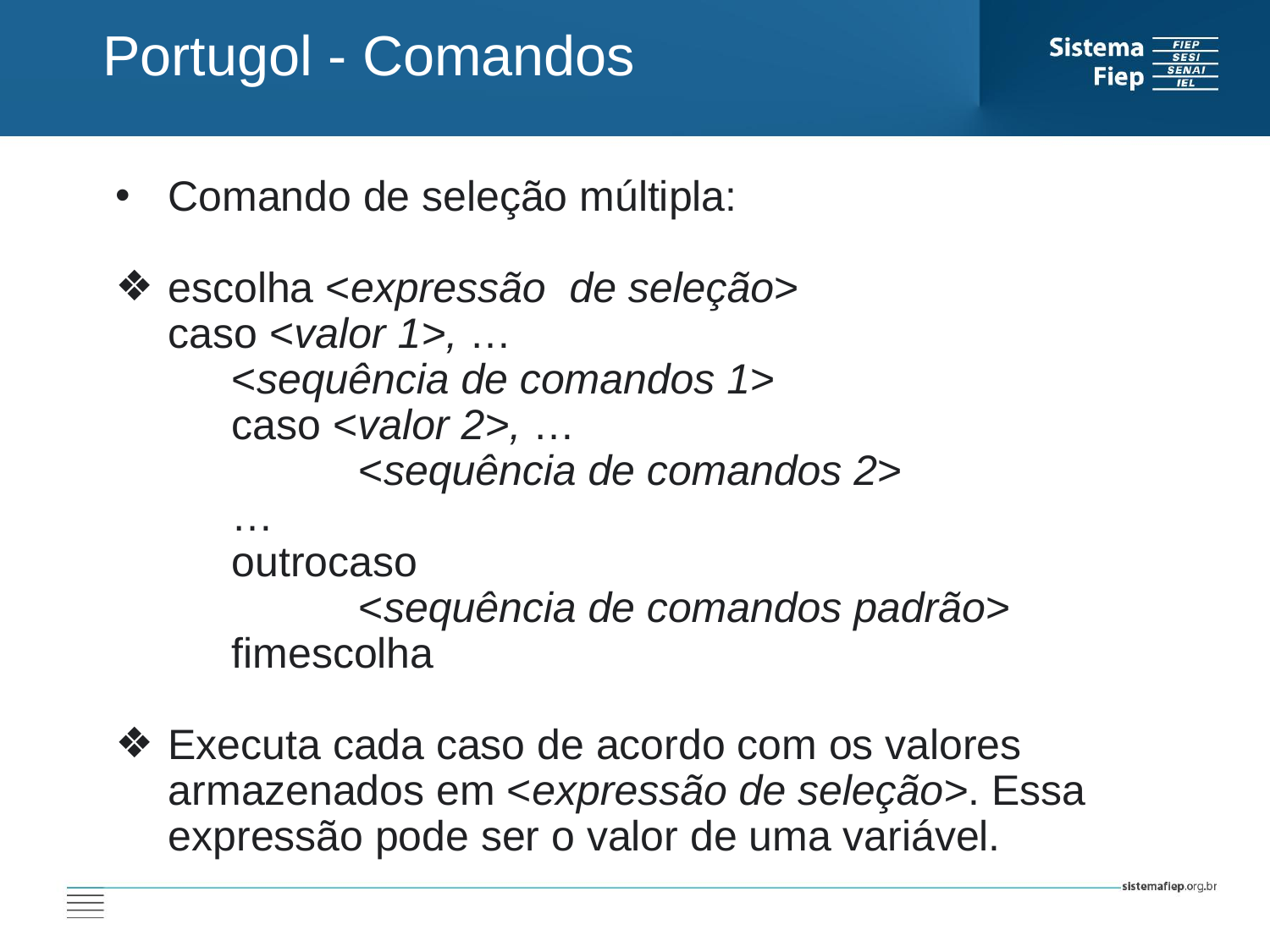

Portugol - Comandos
Comando de seleção múltipla:

escolha <expressão  de seleção>
caso <valor 1>, …
<sequência de comandos 1>
	caso <valor 2>, …
		<sequência de comandos 2>
	…
	outrocaso
		<sequência de comandos padrão>
	fimescolha

Executa cada caso de acordo com os valores armazenados em <expressão de seleção>. Essa expressão pode ser o valor de uma variável.

AT